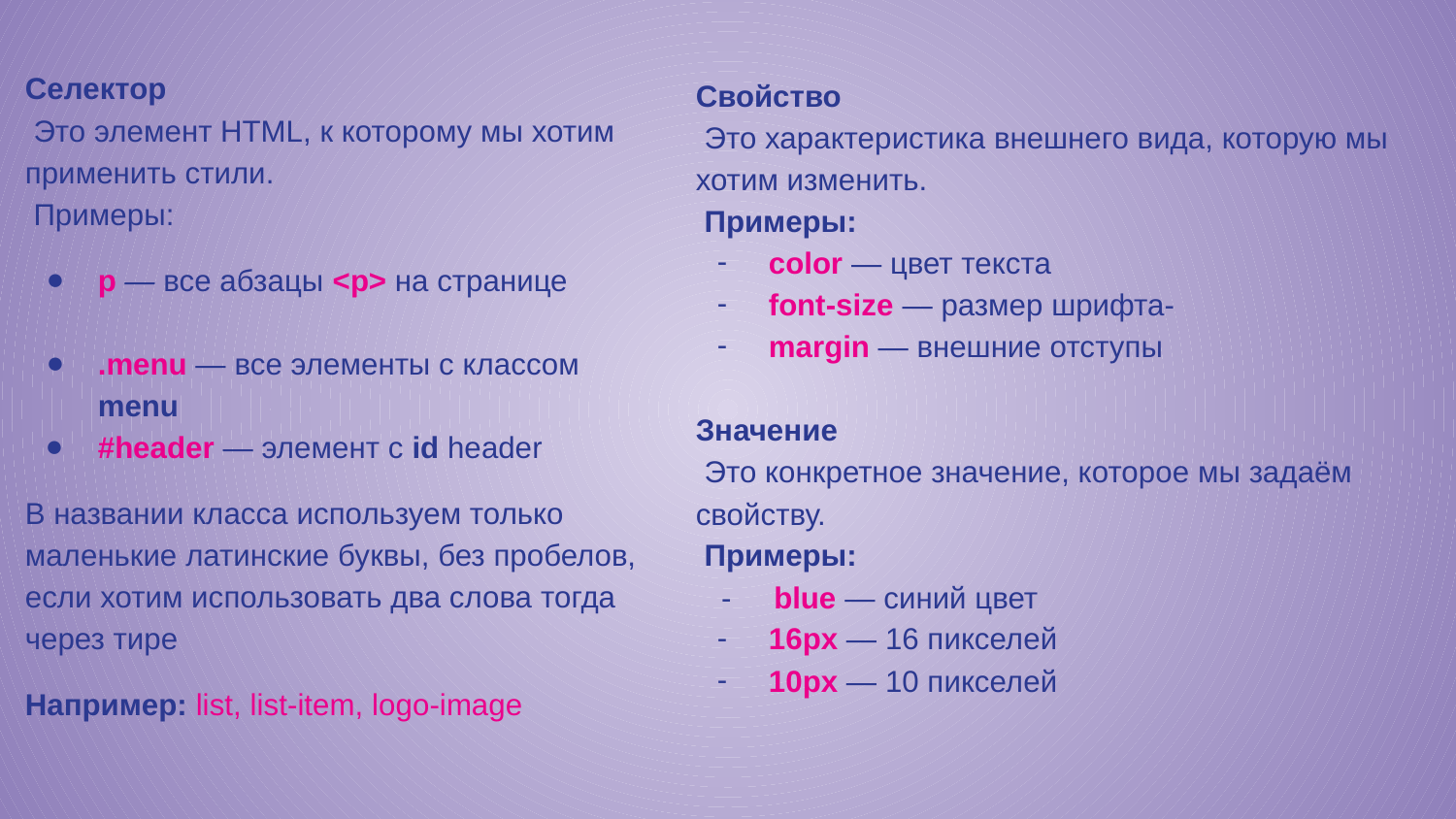

Селектор
 Это элемент HTML, к которому мы хотим применить стили.
 Примеры:
p — все абзацы <p> на странице
.menu — все элементы с классом menu
#header — элемент с id header
В названии класса используем только маленькие латинские буквы, без пробелов, если хотим использовать два слова тогда через тире
Например: list, list-item, logo-image
Свойство
 Это характеристика внешнего вида, которую мы хотим изменить.
 Примеры:
color — цвет текста
font-size — размер шрифта-
margin — внешние отступы
Значение
 Это конкретное значение, которое мы задаём свойству.
 Примеры:
   -     blue — синий цвет
16px — 16 пикселей
10px — 10 пикселей